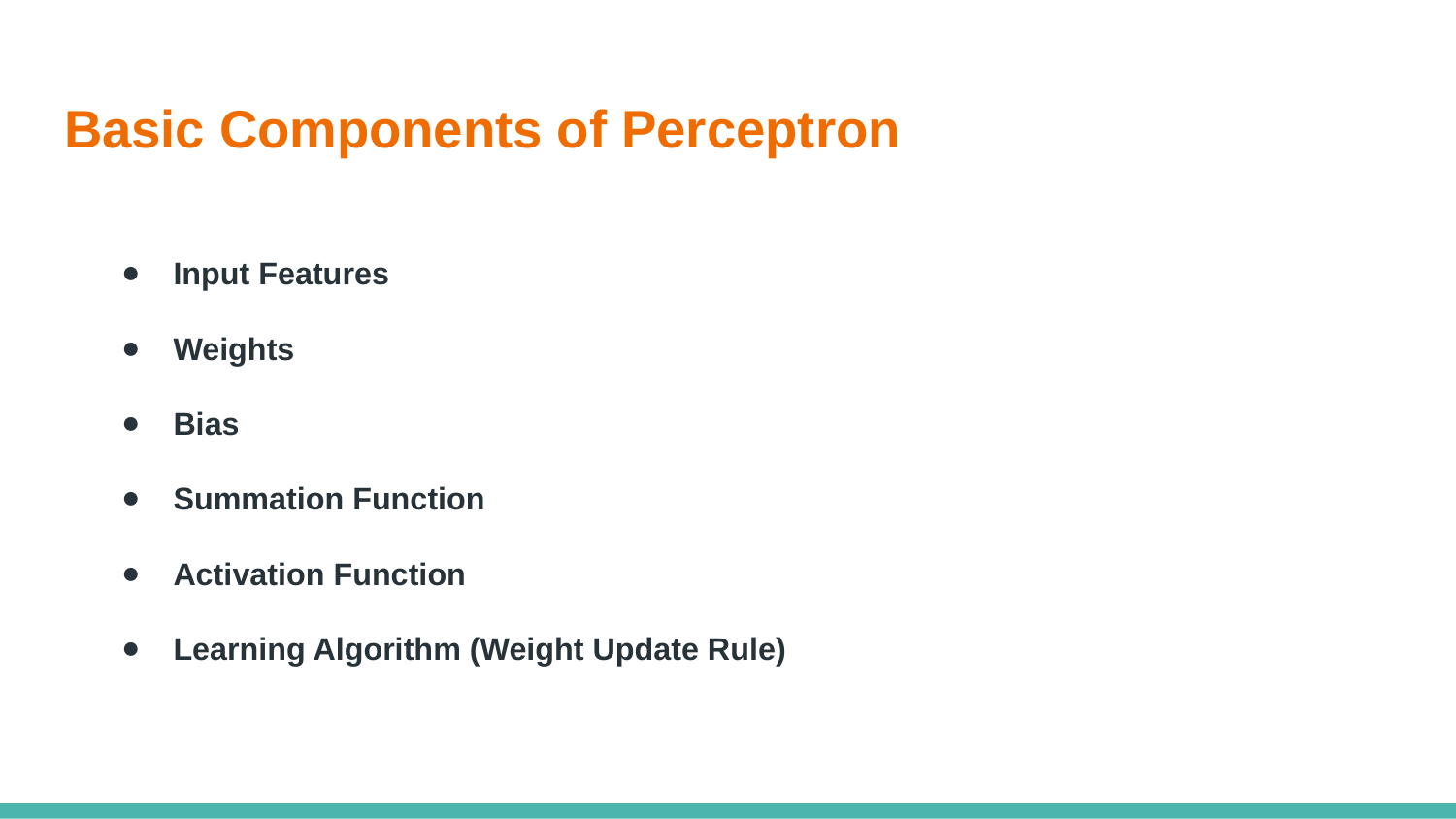

# Basic Components of Perceptron

Input Features
Weights
Bias
Summation Function
Activation Function
Learning Algorithm (Weight Update Rule)